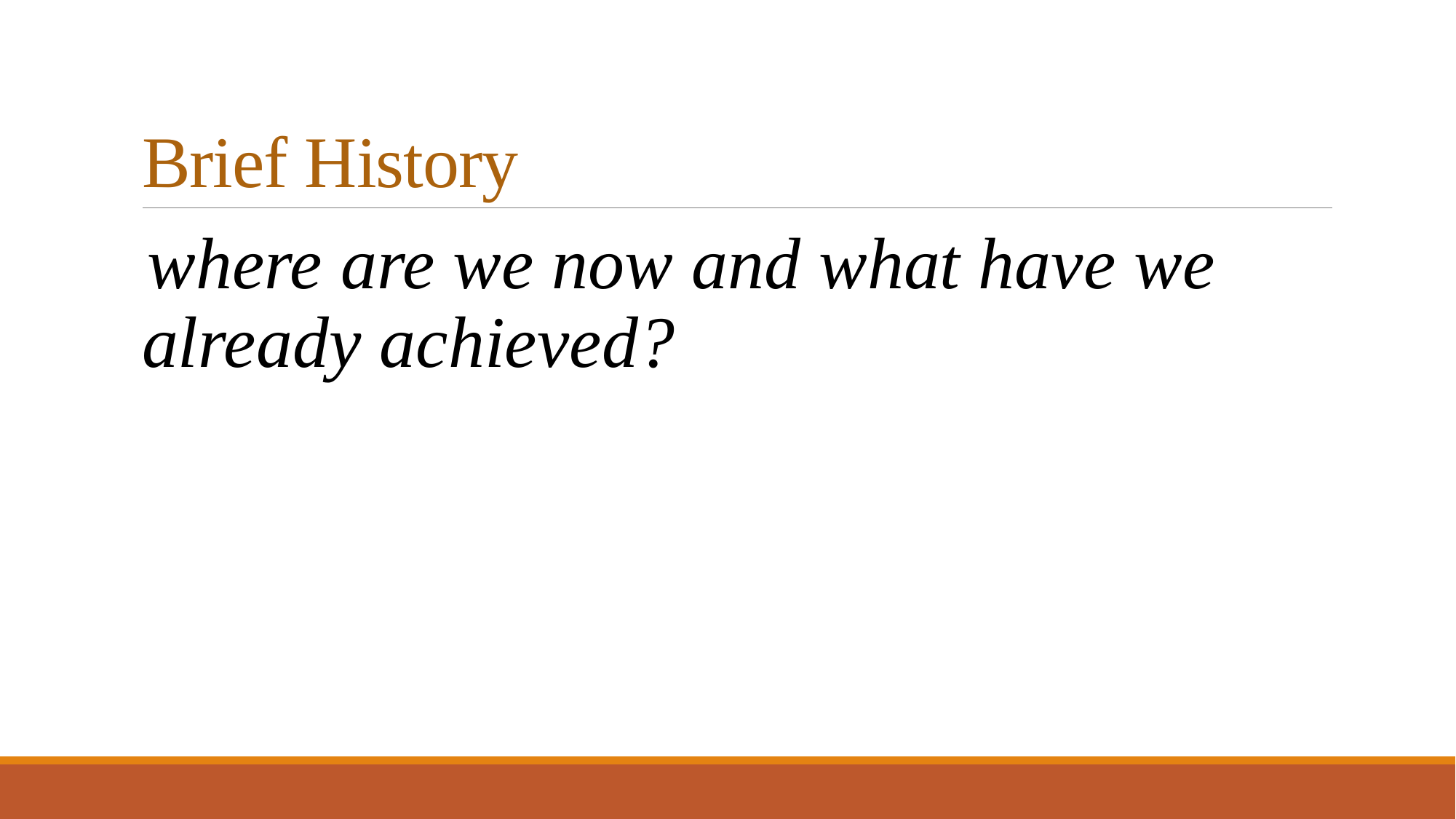

# Brief History
where are we now and what have we already achieved?